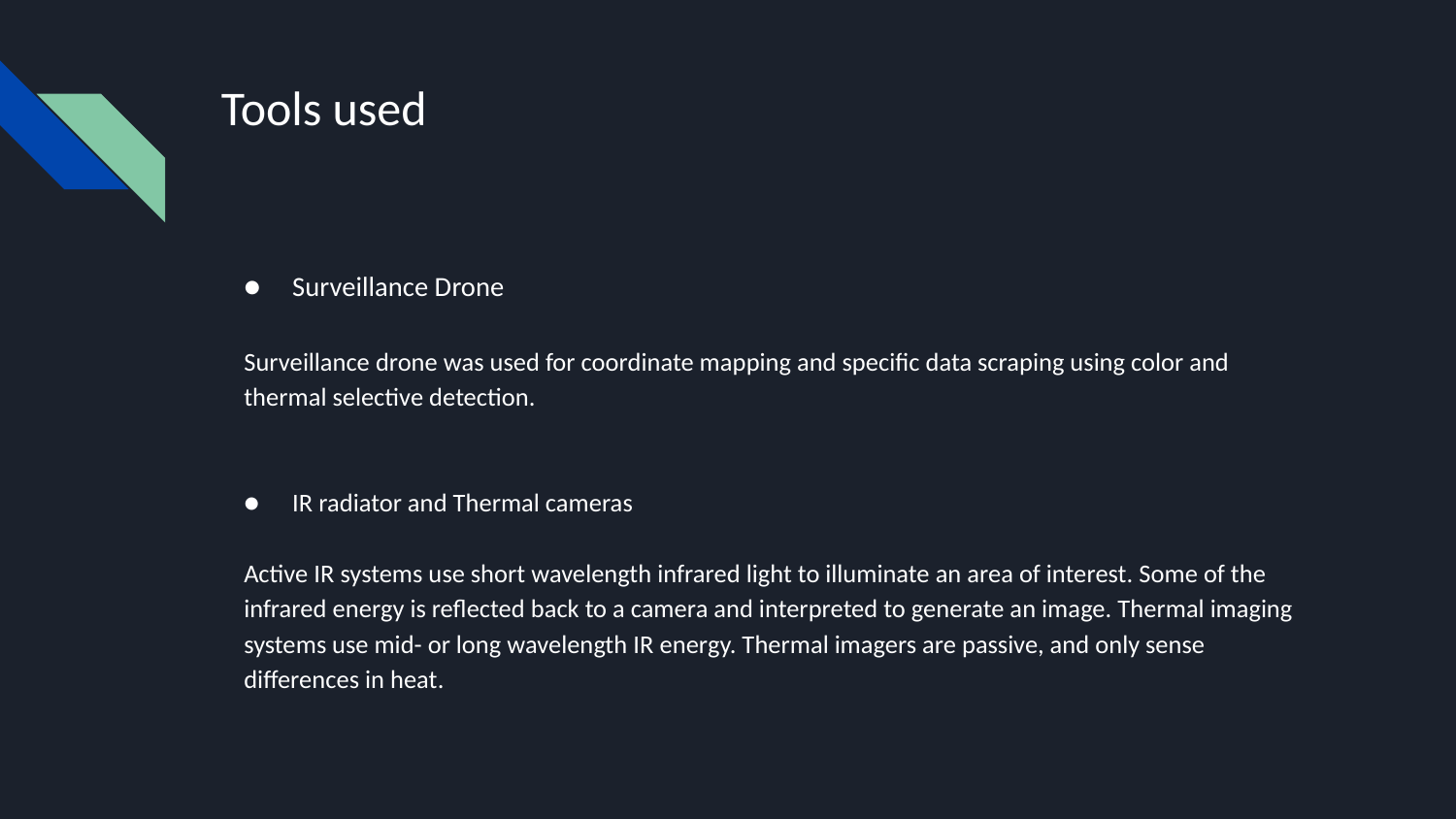

# Tools used
Surveillance Drone

Surveillance drone was used for coordinate mapping and specific data scraping using color and thermal selective detection.

IR radiator and Thermal cameras

Active IR systems use short wavelength infrared light to illuminate an area of interest. Some of the infrared energy is reflected back to a camera and interpreted to generate an image. Thermal imaging systems use mid- or long wavelength IR energy. Thermal imagers are passive, and only sense differences in heat.